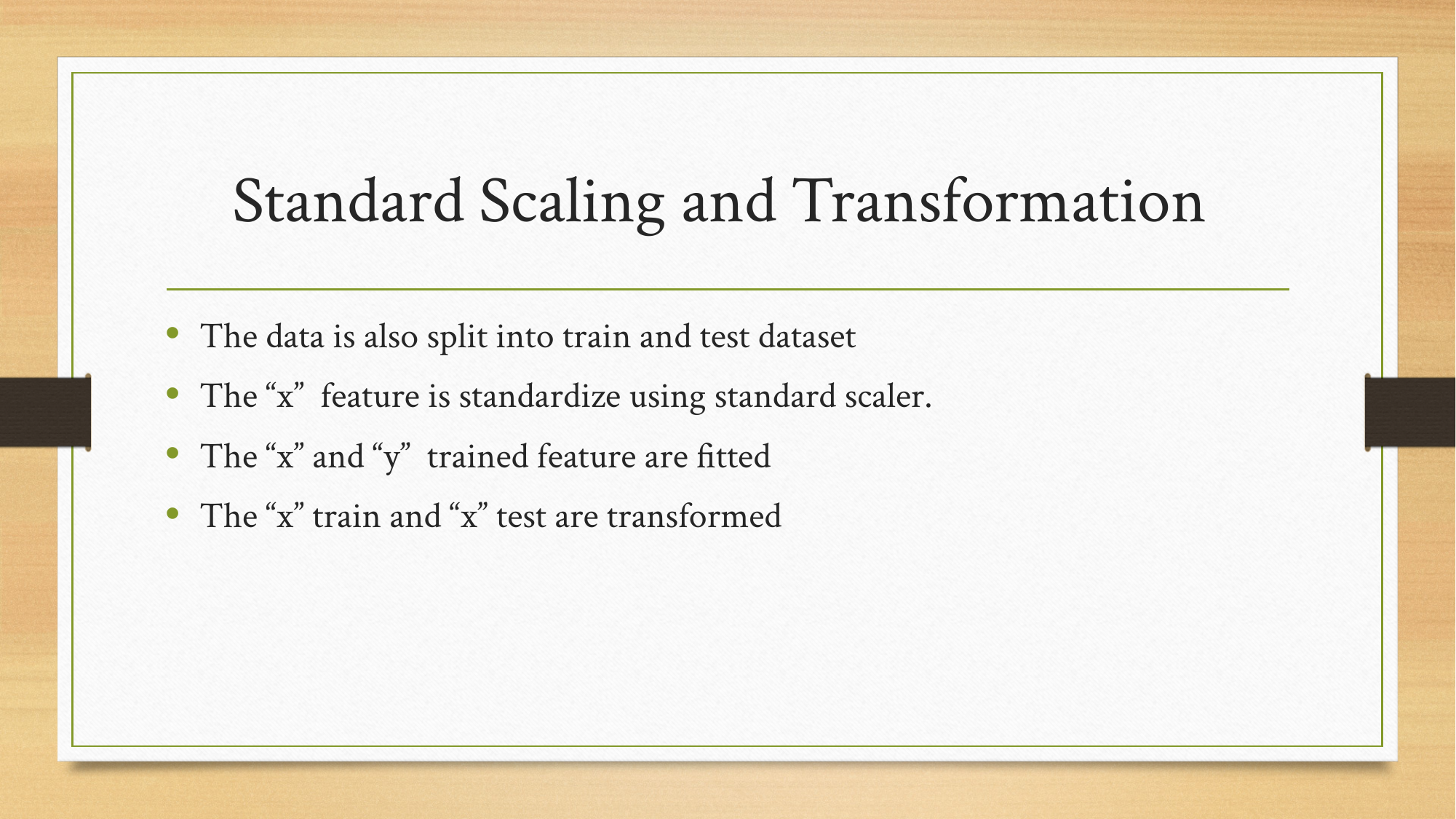

# Standard Scaling and Transformation
The data is also split into train and test dataset
The “x”  feature is standardize using standard scaler.
The “x” and “y”  trained feature are fitted
The “x” train and “x” test are transformed